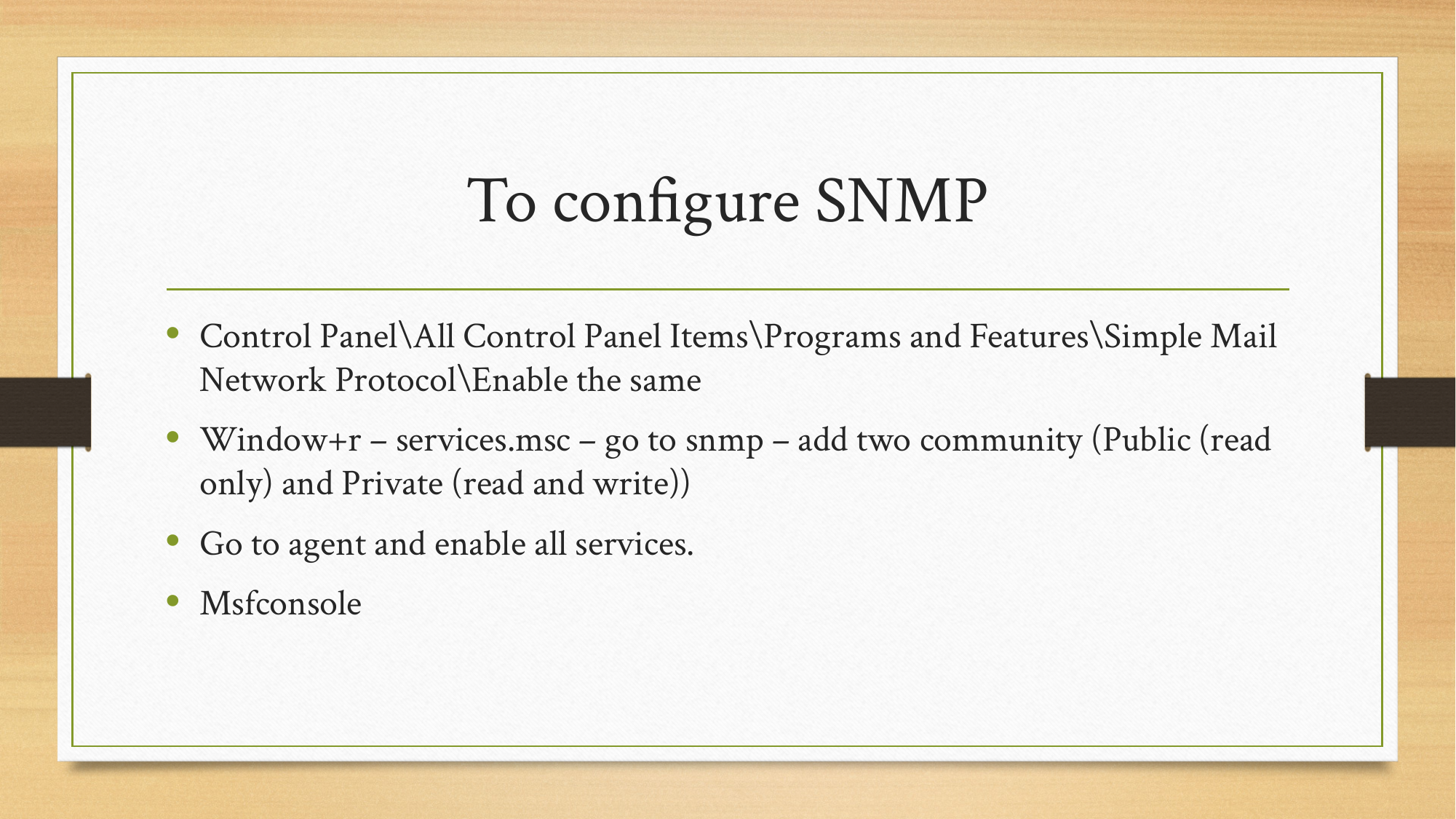

# To configure SNMP
Control Panel\All Control Panel Items\Programs and Features\Simple Mail Network Protocol\Enable the same
Window+r – services.msc – go to snmp – add two community (Public (read only) and Private (read and write))
Go to agent and enable all services.
Msfconsole